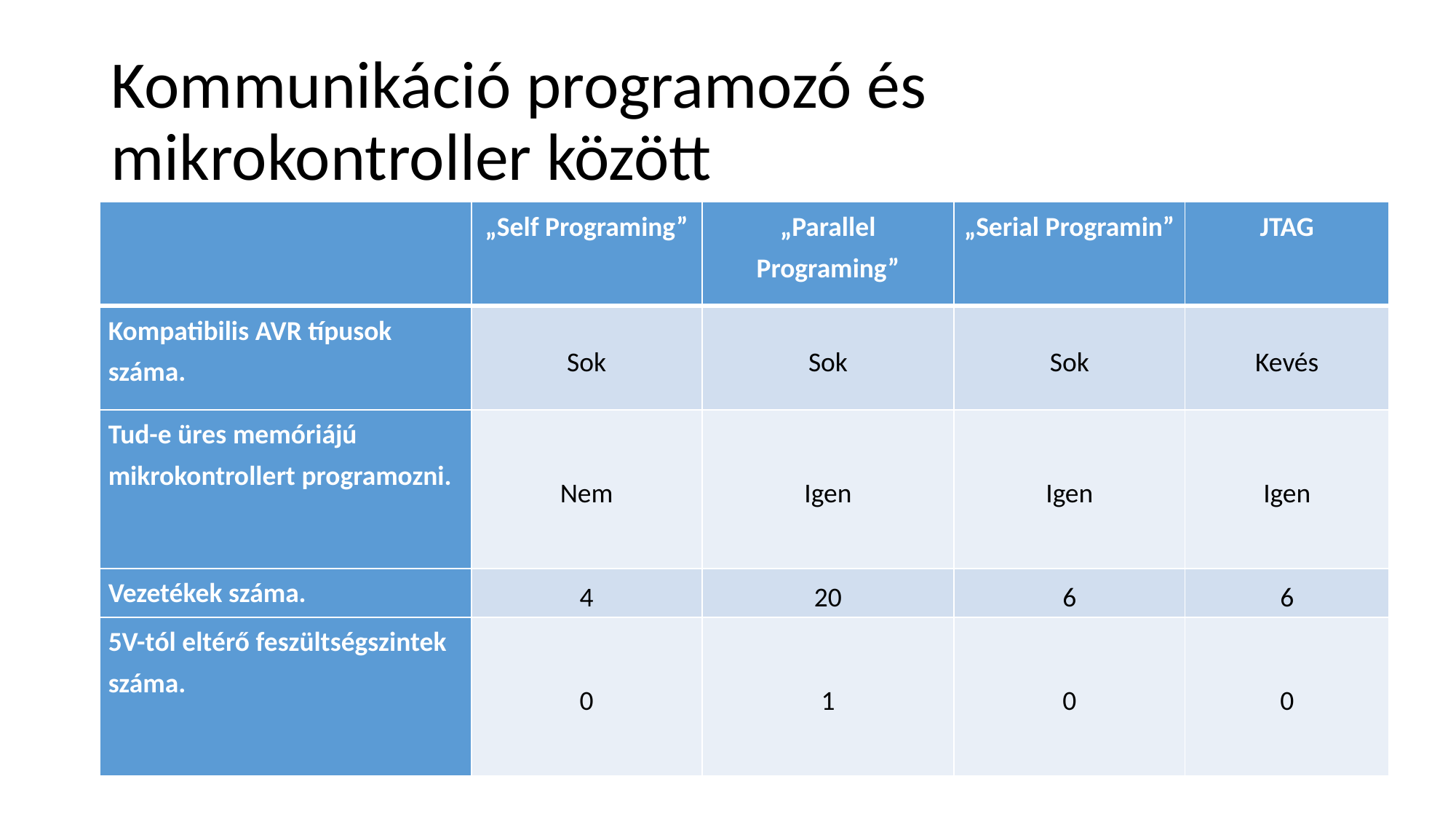

# Kommunikáció programozó és mikrokontroller között
|  | „Self Programing” | „Parallel Programing” | „Serial Programin” | JTAG |
| --- | --- | --- | --- | --- |
| Kompatibilis AVR típusok száma. | Sok | Sok | Sok | Kevés |
| Tud-e üres memóriájú mikrokontrollert programozni. | Nem | Igen | Igen | Igen |
| Vezetékek száma. | 4 | 20 | 6 | 6 |
| 5V-tól eltérő feszültségszintek száma. | 0 | 1 | 0 | 0 |